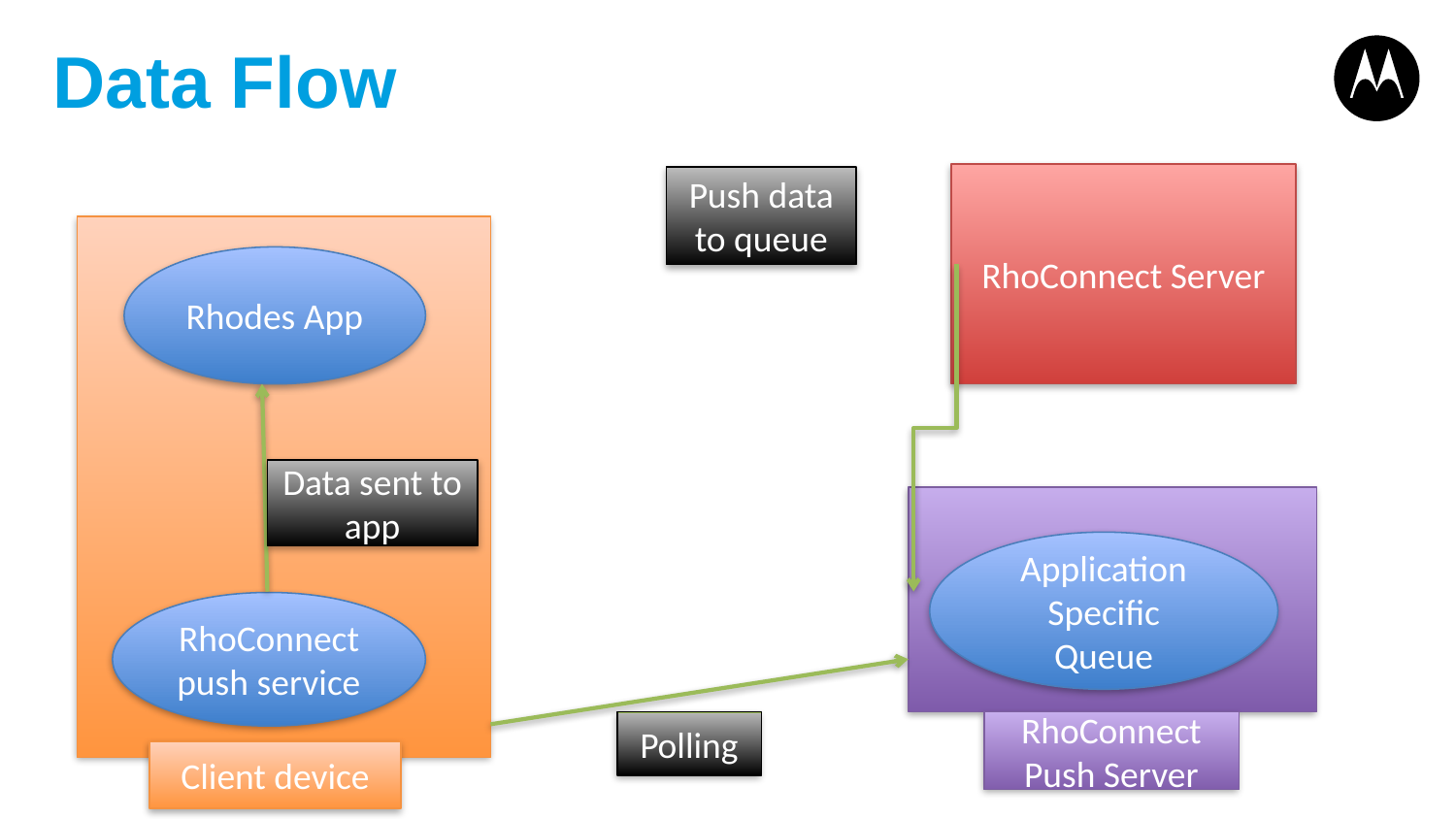

# Data Flow

RhoConnect Server
Push data to queue

Rhodes App
Data sent to app

Application Specific Queue
RhoConnect push service
Polling
RhoConnect Push Server
Client device